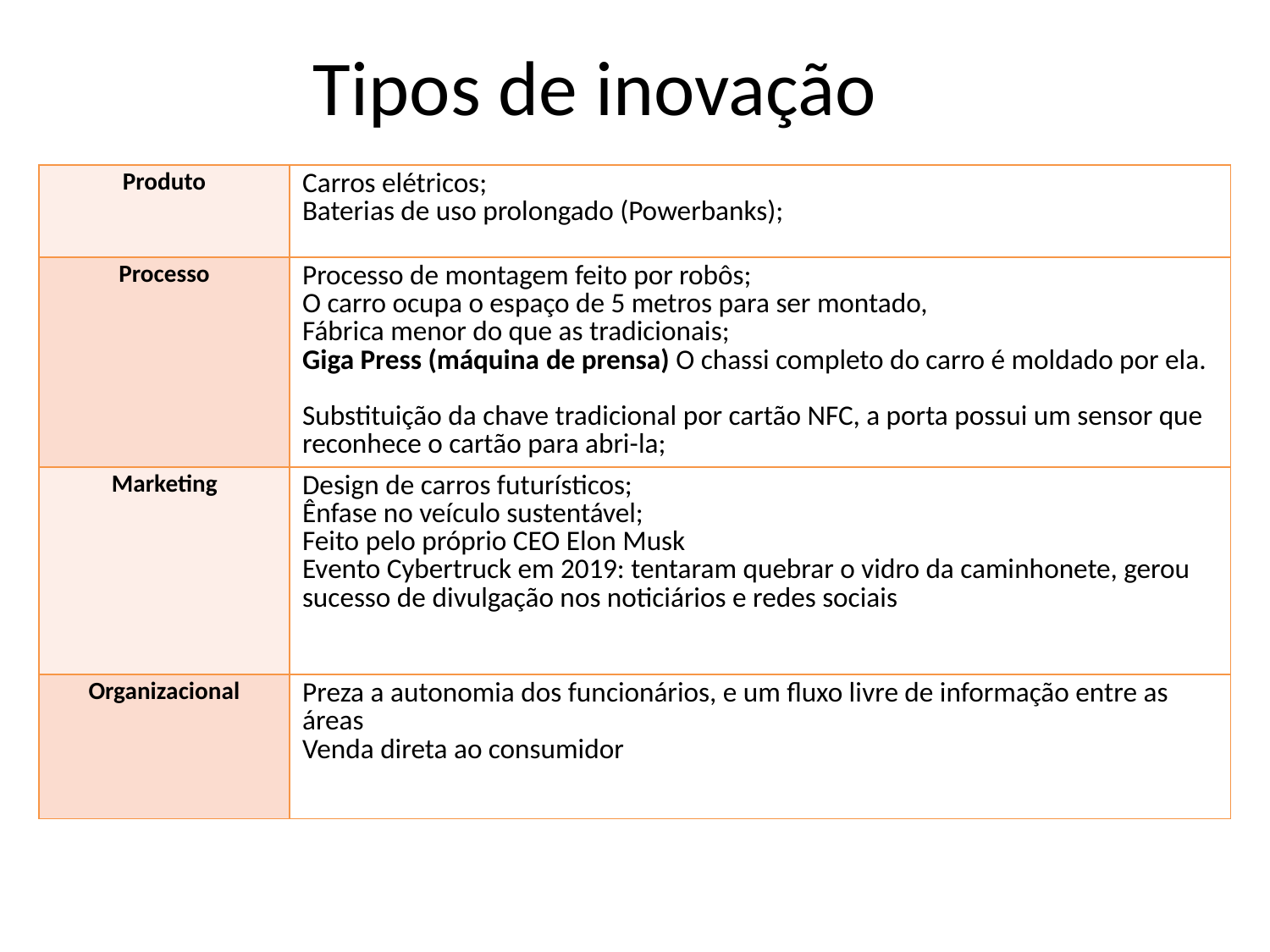

Tipos de inovação
| Produto | Carros elétricos; Baterias de uso prolongado (Powerbanks); |
| --- | --- |
| Processo | Processo de montagem feito por robôs; O carro ocupa o espaço de 5 metros para ser montado, Fábrica menor do que as tradicionais; Giga Press (máquina de prensa) O chassi completo do carro é moldado por ela. Substituição da chave tradicional por cartão NFC, a porta possui um sensor que reconhece o cartão para abri-la; |
| Marketing | Design de carros futurísticos; Ênfase no veículo sustentável; Feito pelo próprio CEO Elon Musk Evento Cybertruck em 2019: tentaram quebrar o vidro da caminhonete, gerou sucesso de divulgação nos noticiários e redes sociais |
| Organizacional | Preza a autonomia dos funcionários, e um fluxo livre de informação entre as áreas Venda direta ao consumidor |